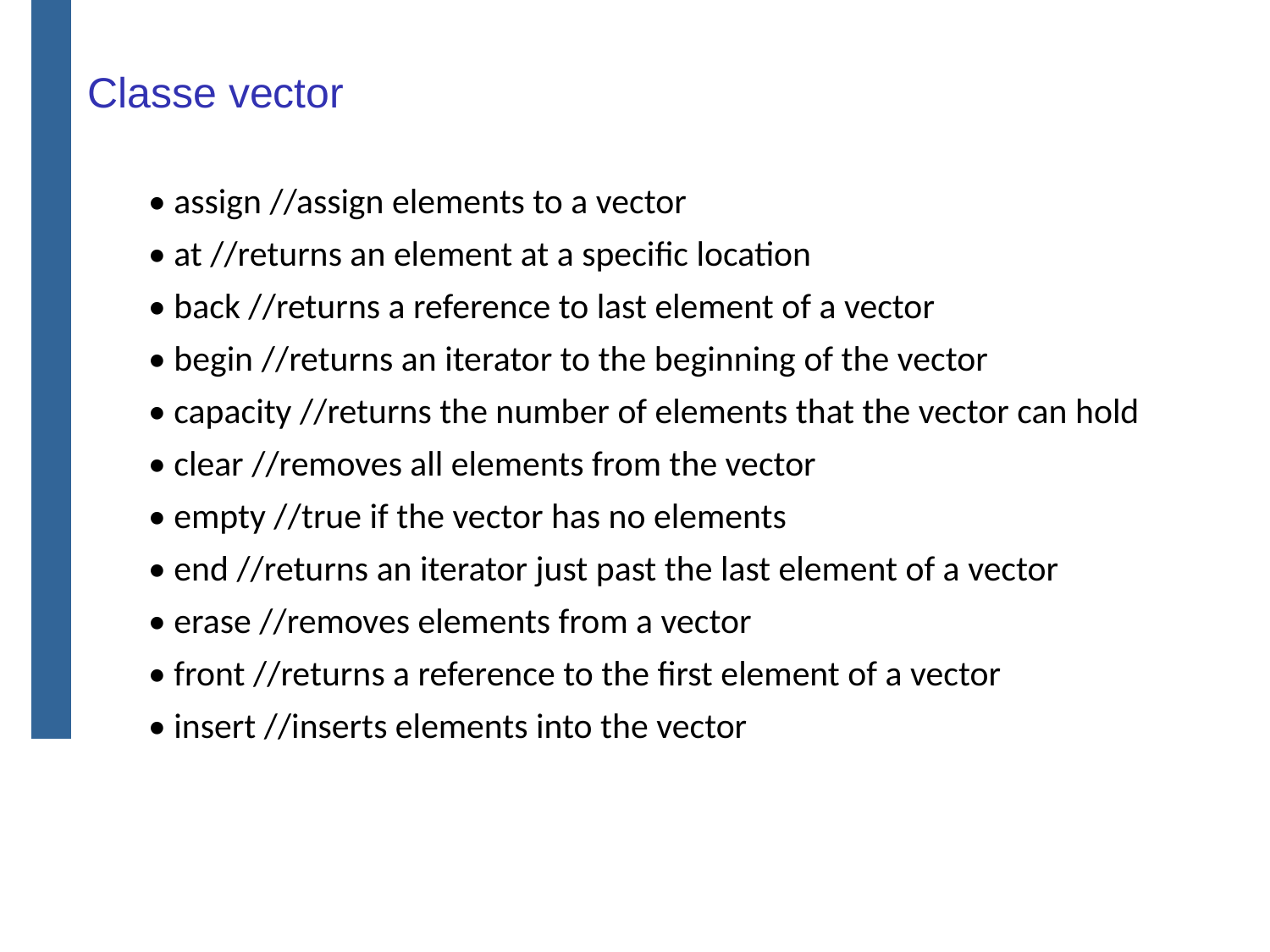

# Classe vector
• assign //assign elements to a vector
• at //returns an element at a specific location
• back //returns a reference to last element of a vector
• begin //returns an iterator to the beginning of the vector
• capacity //returns the number of elements that the vector can hold
• clear //removes all elements from the vector
• empty //true if the vector has no elements
• end //returns an iterator just past the last element of a vector
• erase //removes elements from a vector
• front //returns a reference to the first element of a vector
• insert //inserts elements into the vector